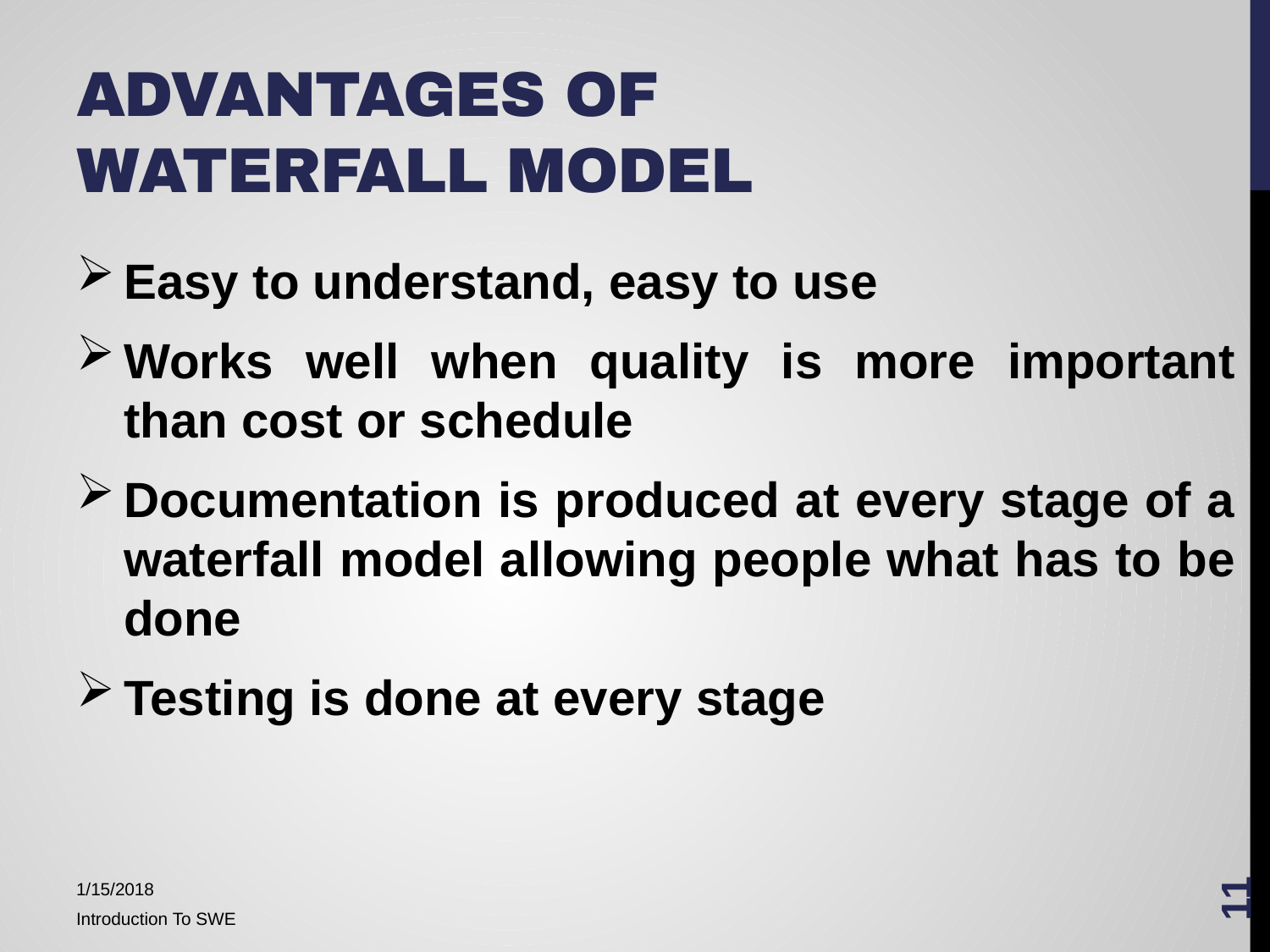

# Advantages of waterfall Model
Easy to understand, easy to use
Works well when quality is more important than cost or schedule
Documentation is produced at every stage of a waterfall model allowing people what has to be done
Testing is done at every stage
11
1/15/2018
Introduction To SWE